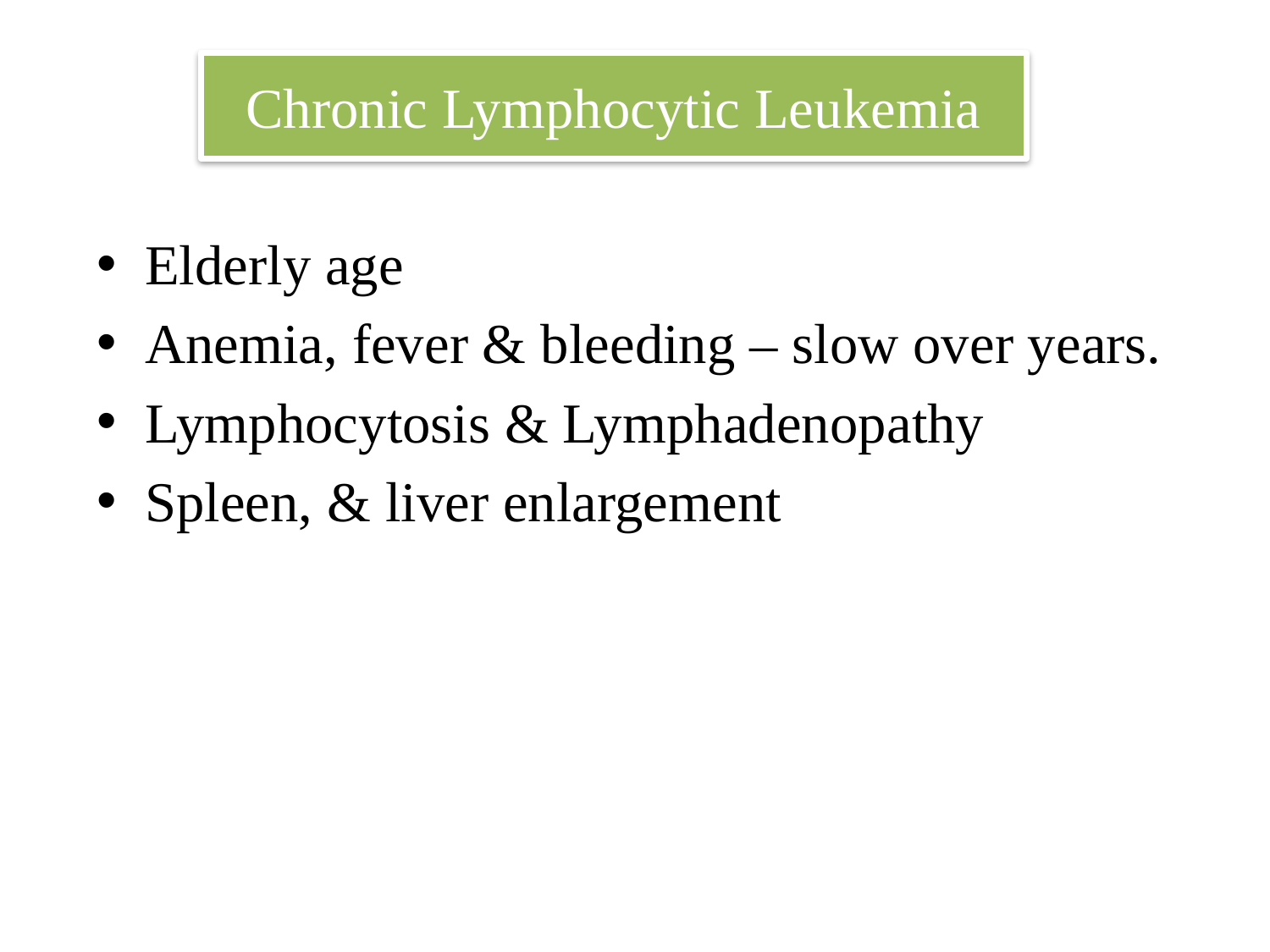

# Chronic Lymphocytic Leukemia
Elderly age
Anemia, fever & bleeding – slow over years.
Lymphocytosis & Lymphadenopathy
Spleen, & liver enlargement